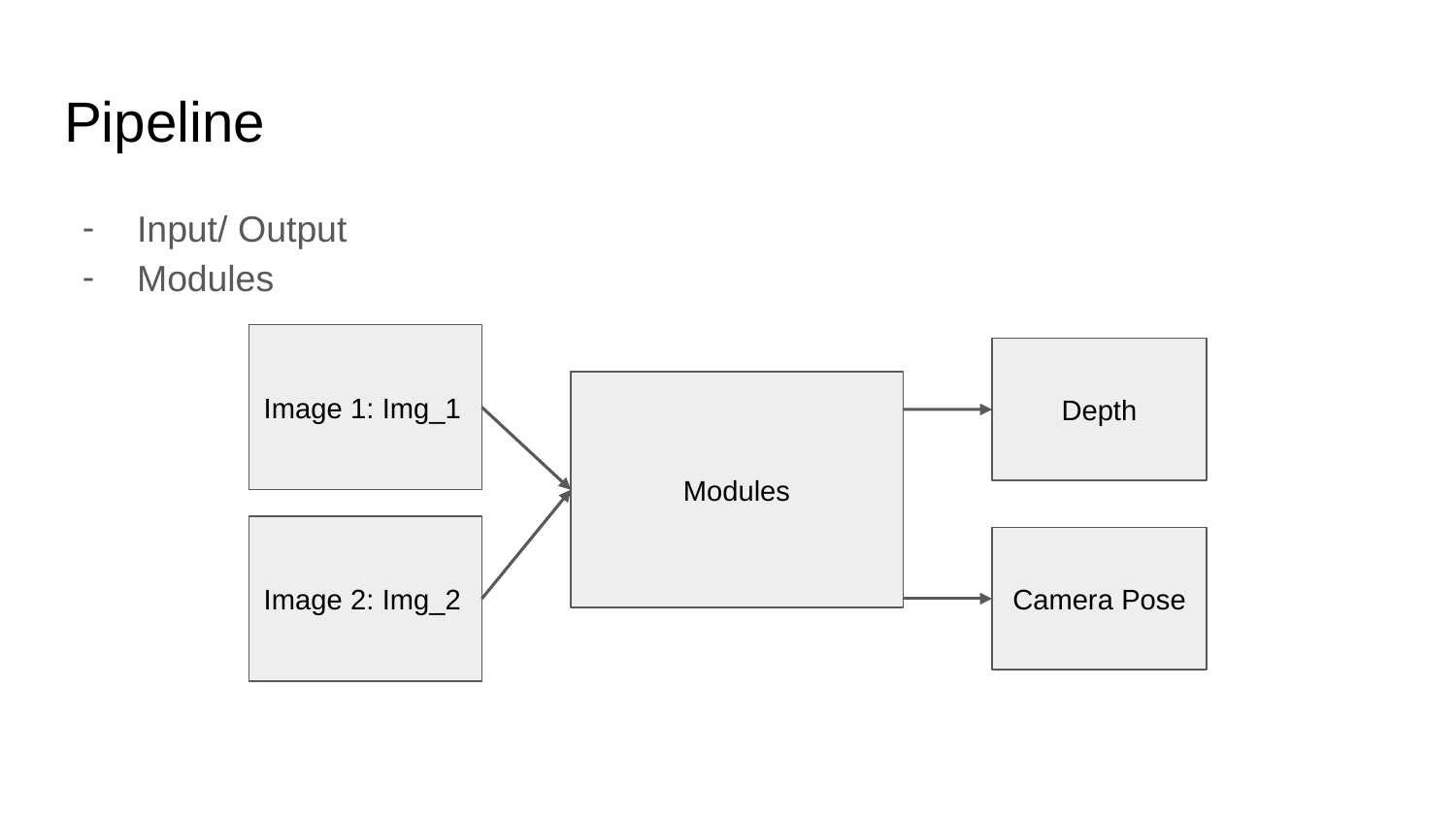

# Pipeline
Input/ Output
Modules
Image 1: Img_1
Depth
Modules
Image 2: Img_2
Camera Pose